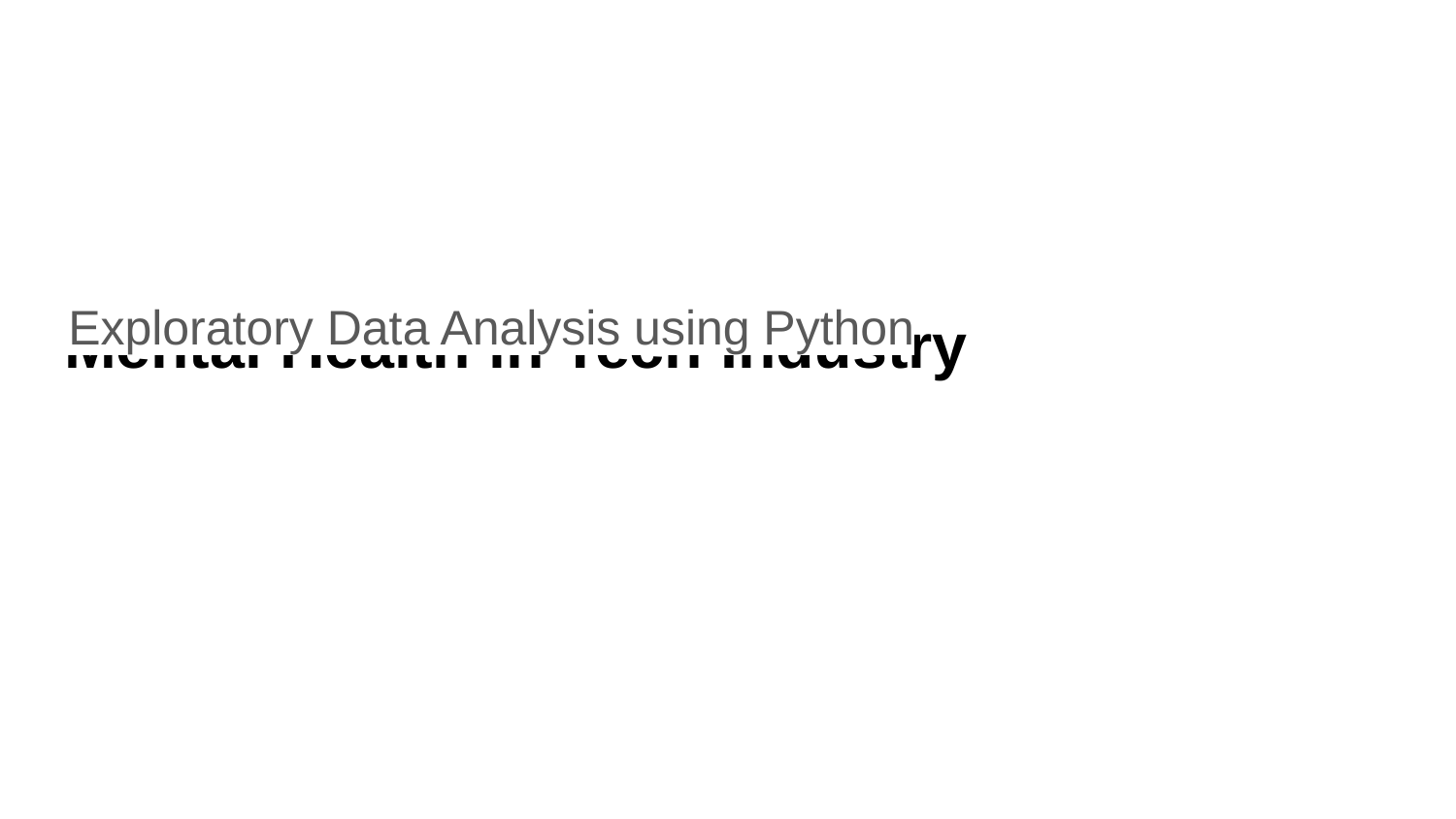

# Mental Health in Tech Industry
Exploratory Data Analysis using Python